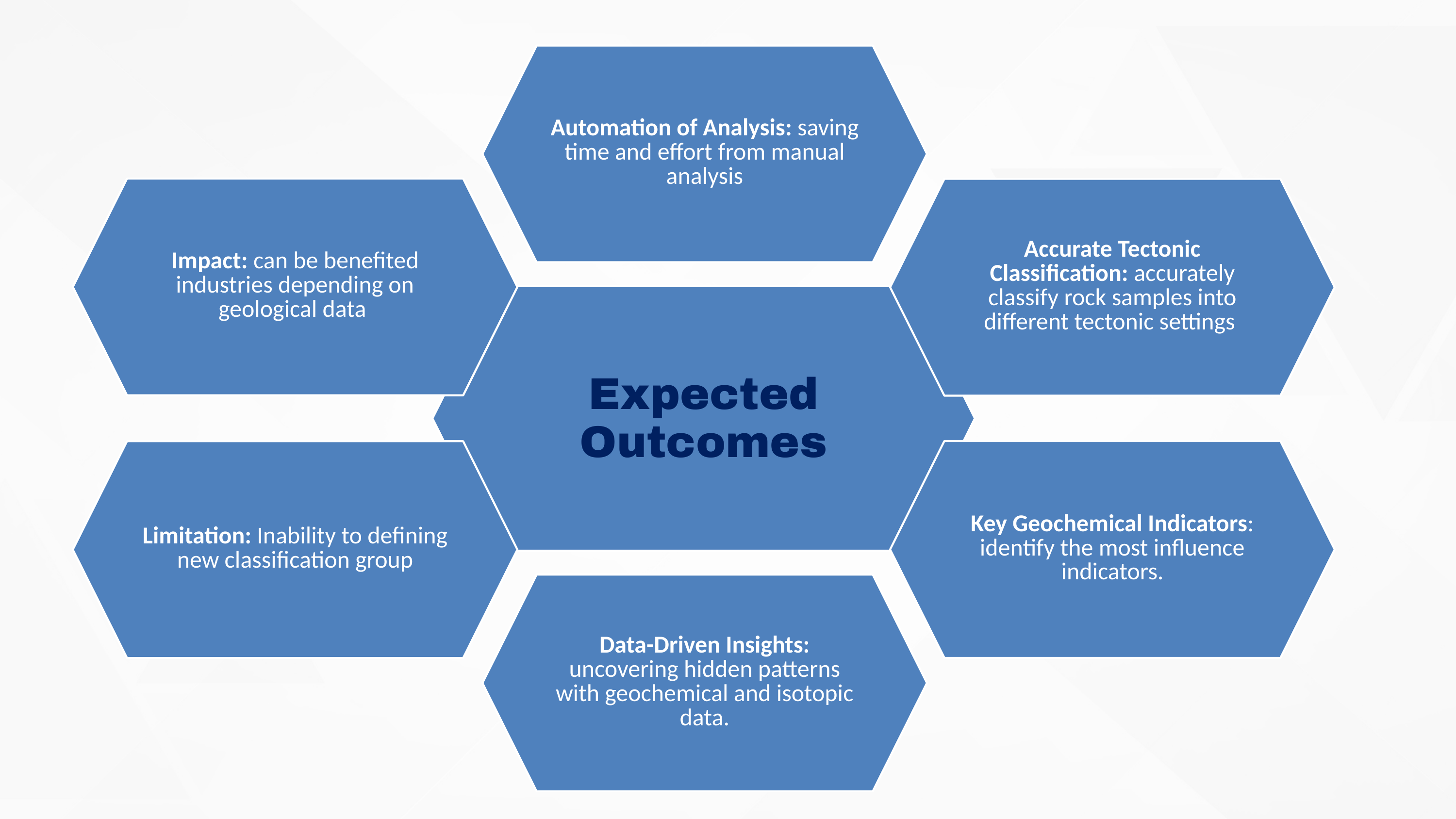

Expected Outcomes
Automation of Analysis: saving time and effort from manual analysis
Accurate Tectonic Classification: accurately classify rock samples into different tectonic settings
Key Geochemical Indicators: identify the most influence indicators.
Impact: can be benefited industries depending on geological data
Data-Driven Insights: uncovering hidden patterns with geochemical and isotopic data.
Limitation: Inability to defining new classification group